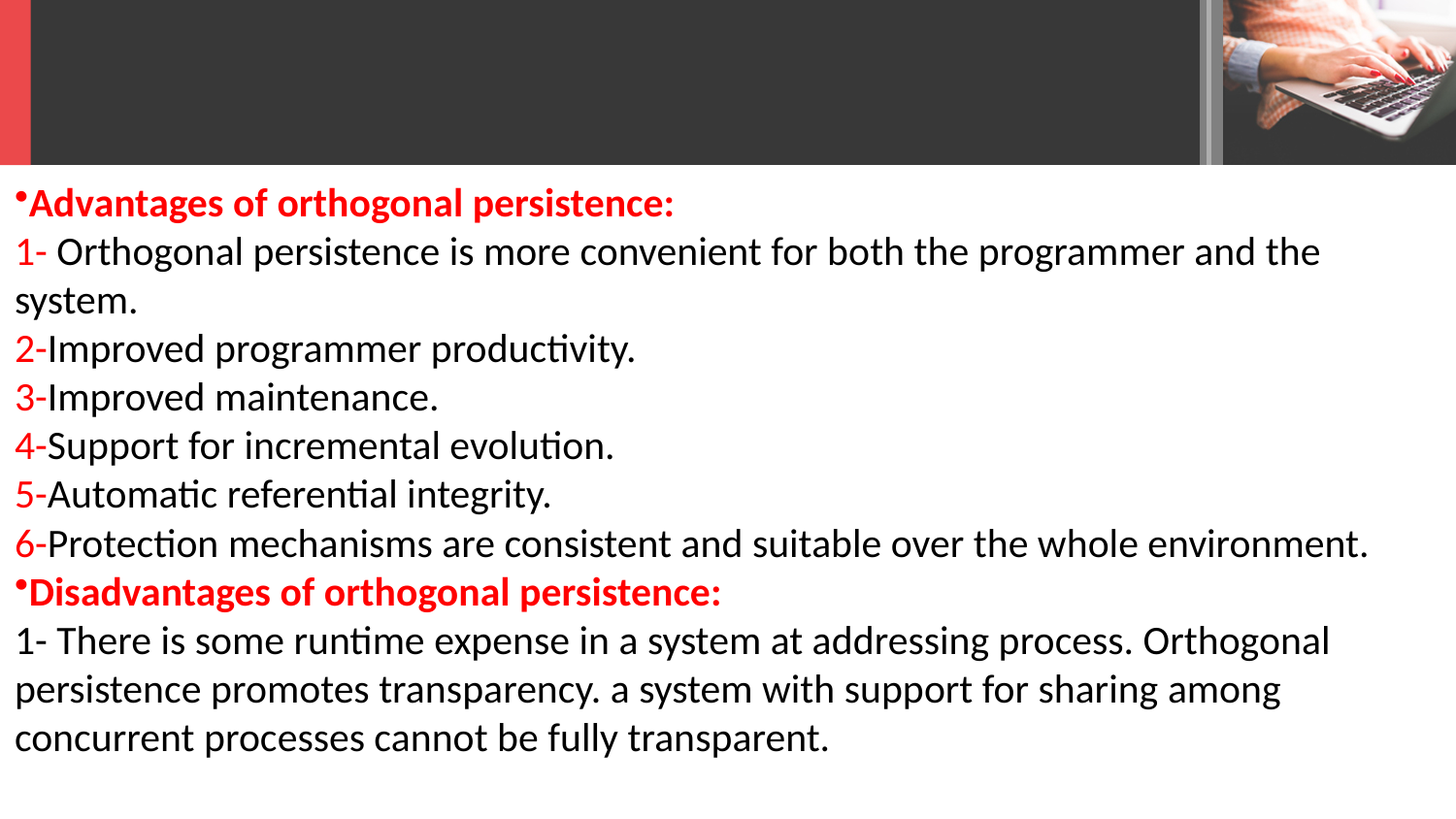

Advantages of orthogonal persistence:
1- Orthogonal persistence is more convenient for both the programmer and the system.
2-Improved programmer productivity.
3-Improved maintenance.
4-Support for incremental evolution.
5-Automatic referential integrity.
6-Protection mechanisms are consistent and suitable over the whole environment.
Disadvantages of orthogonal persistence:
1- There is some runtime expense in a system at addressing process. Orthogonal persistence promotes transparency. a system with support for sharing among concurrent processes cannot be fully transparent.